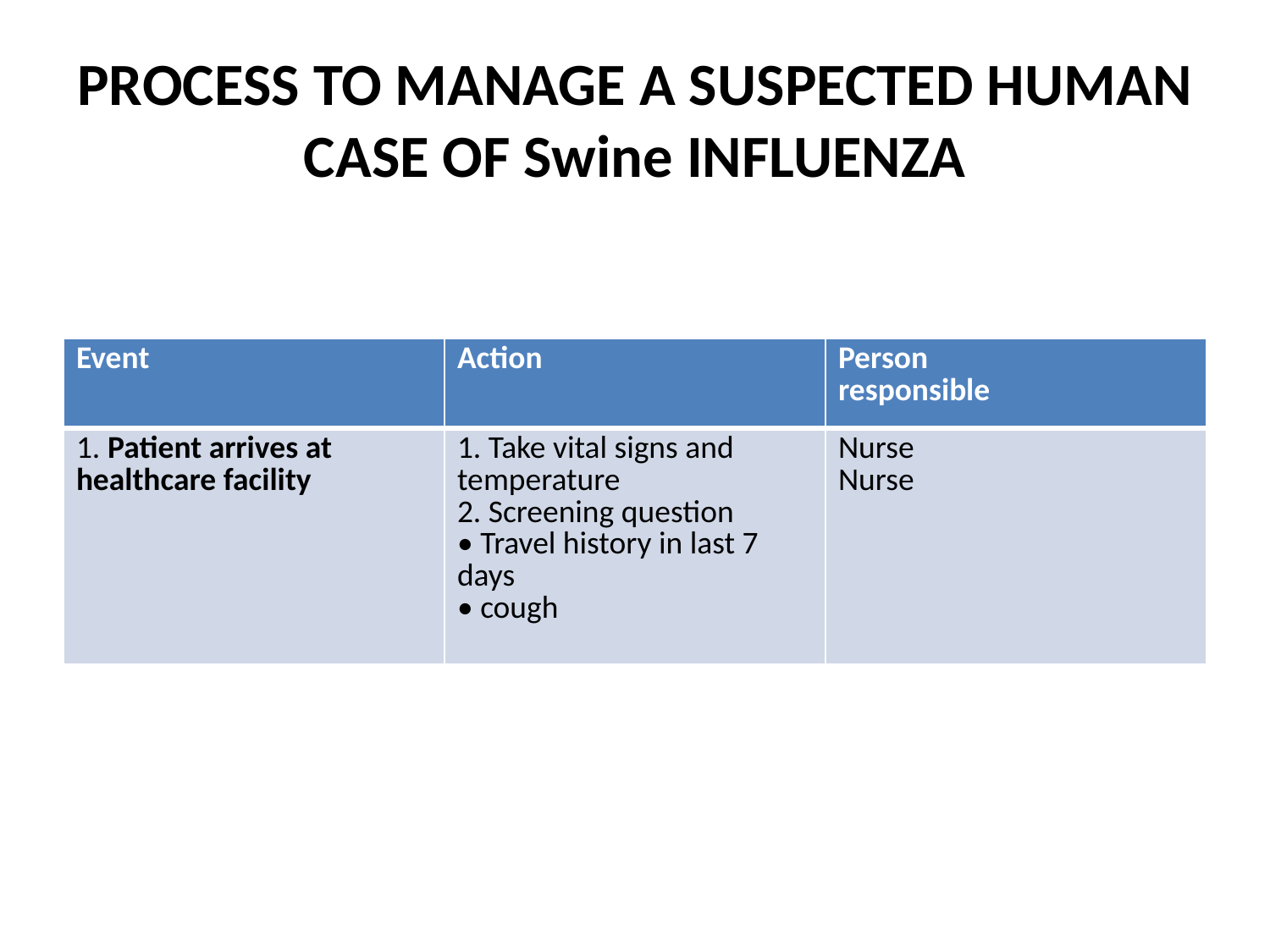

# PROCESS TO MANAGE A SUSPECTED HUMAN CASE OF Swine INFLUENZA
| Event | Action | Person responsible |
| --- | --- | --- |
| 1. Patient arrives at healthcare facility | 1. Take vital signs and temperature 2. Screening question • Travel history in last 7 days • cough | Nurse Nurse |